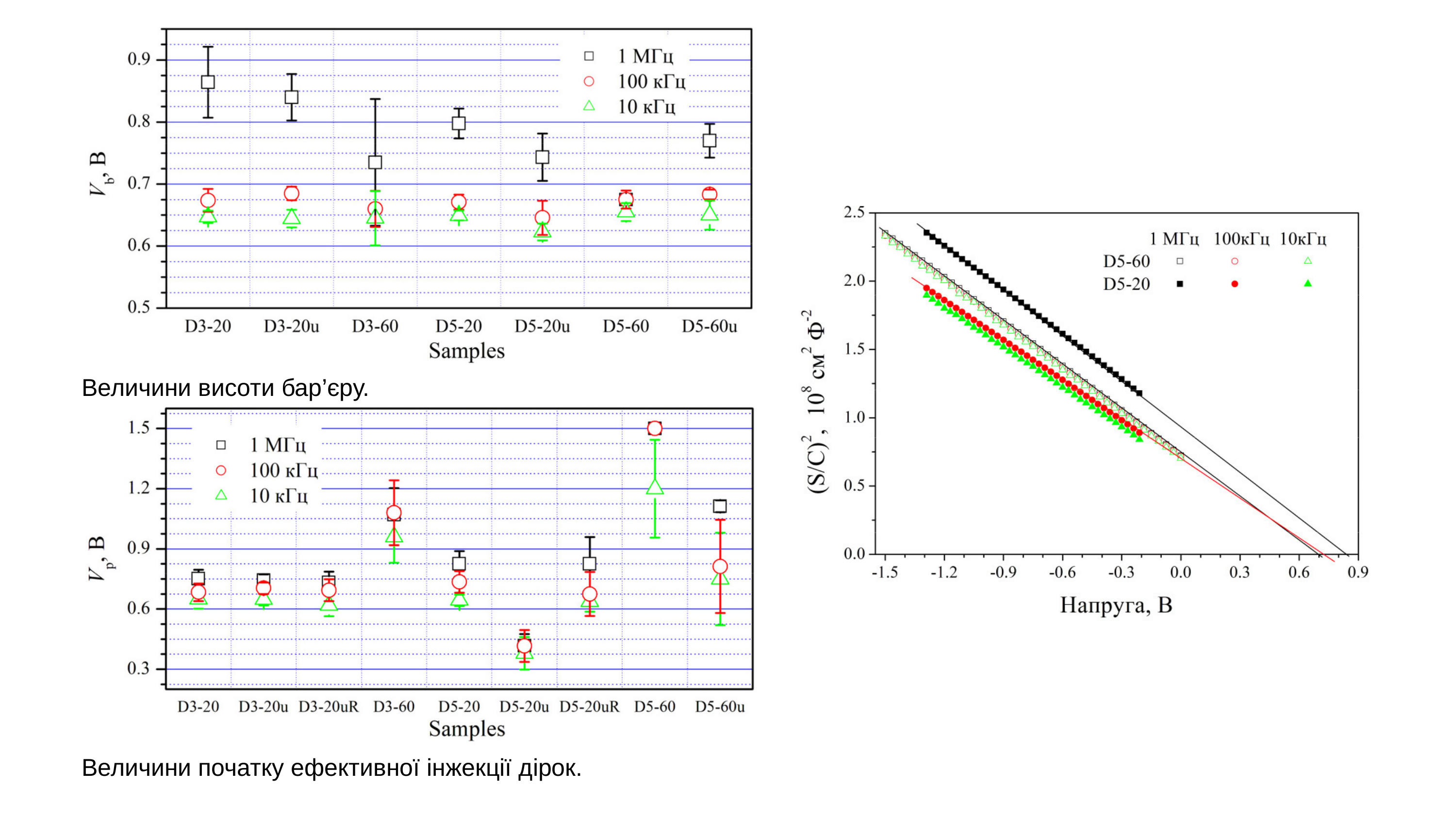

Величини висоти бар’єру.

Величини початку ефективної інжекції дірок.